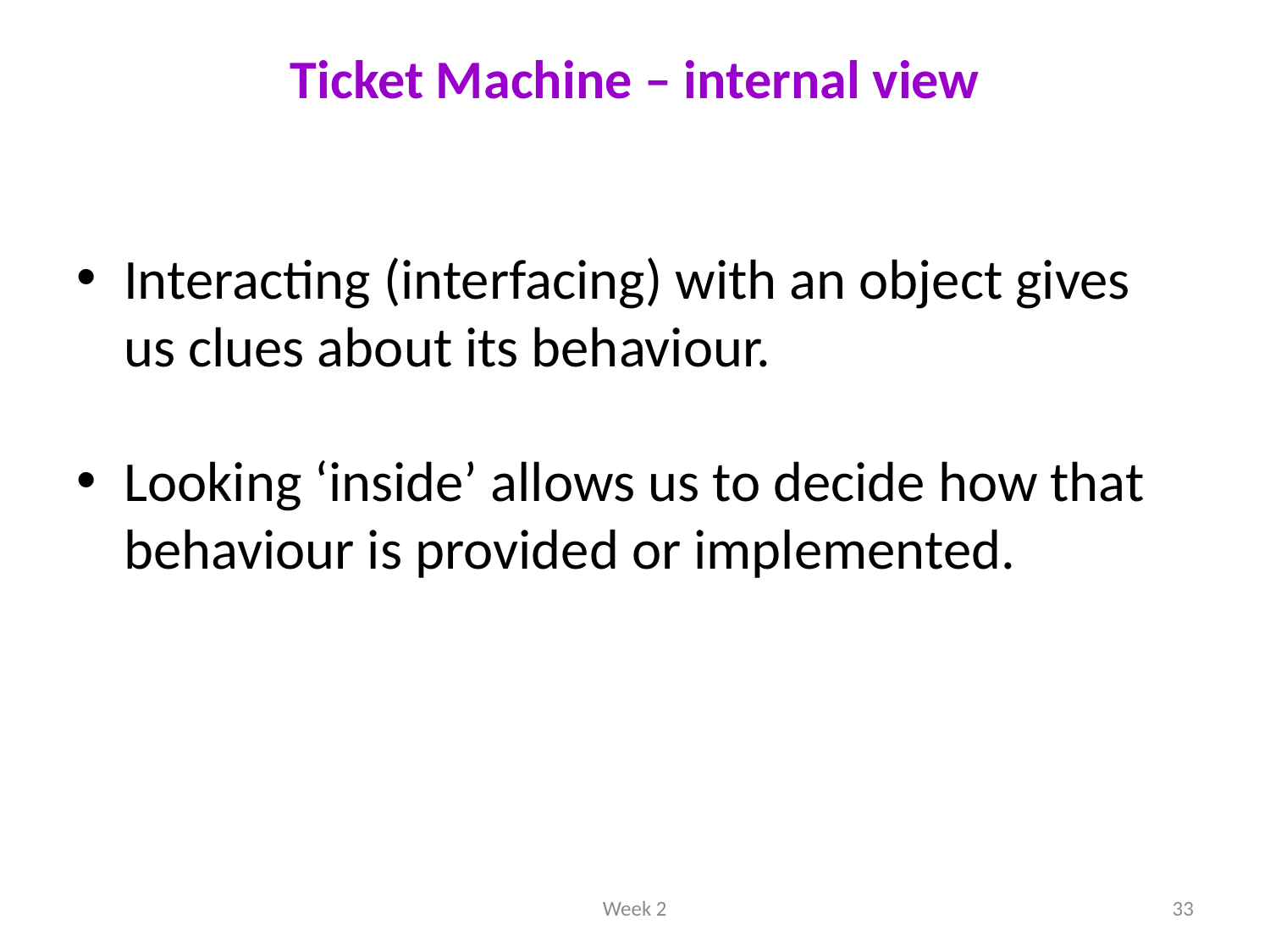

# Ticket Machine – internal view
Interacting (interfacing) with an object gives us clues about its behaviour.
Looking ‘inside’ allows us to decide how that behaviour is provided or implemented.
Week 2
33